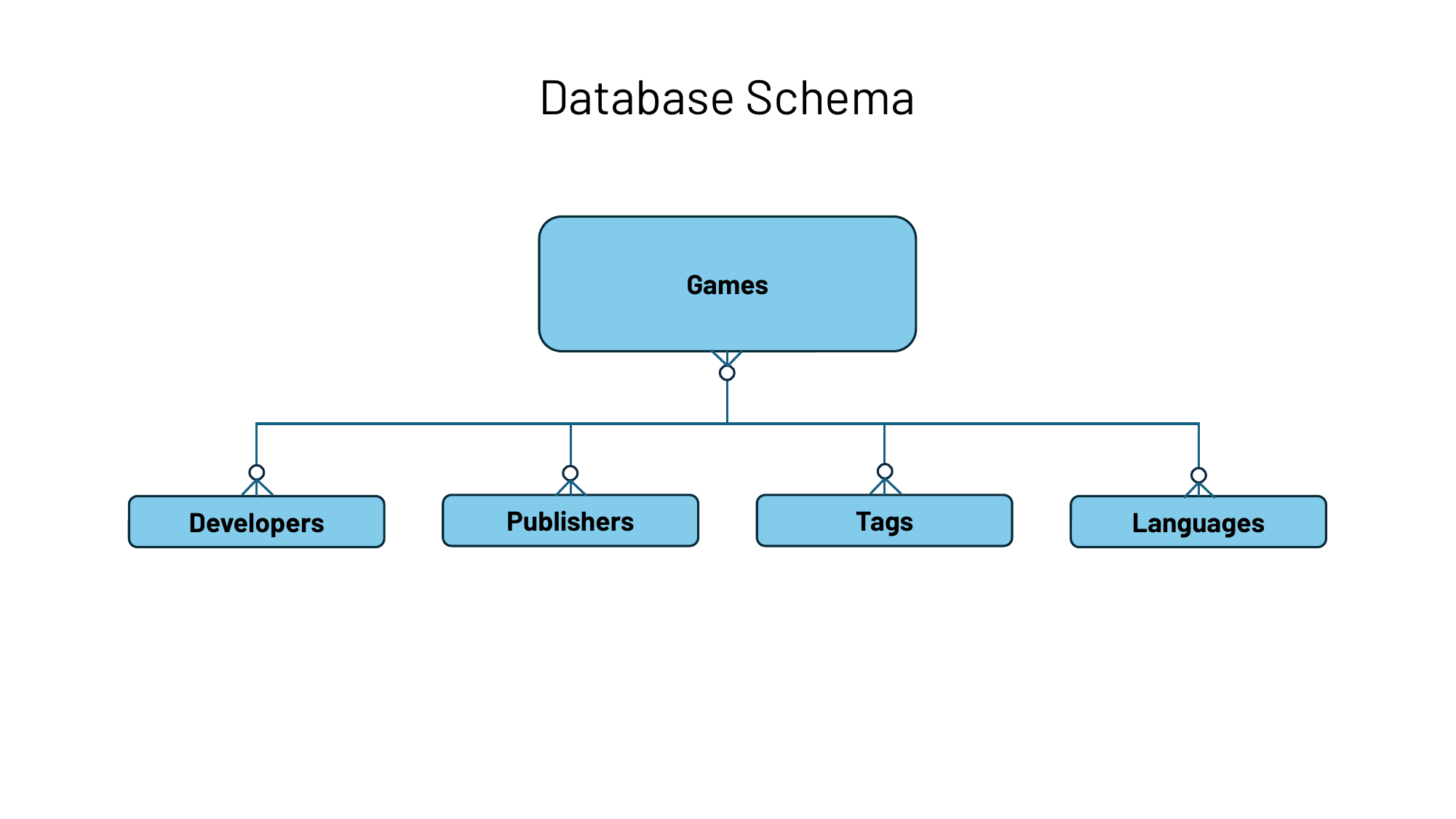

Database Schema
Games

Publishers
Tags
Developers
Languages